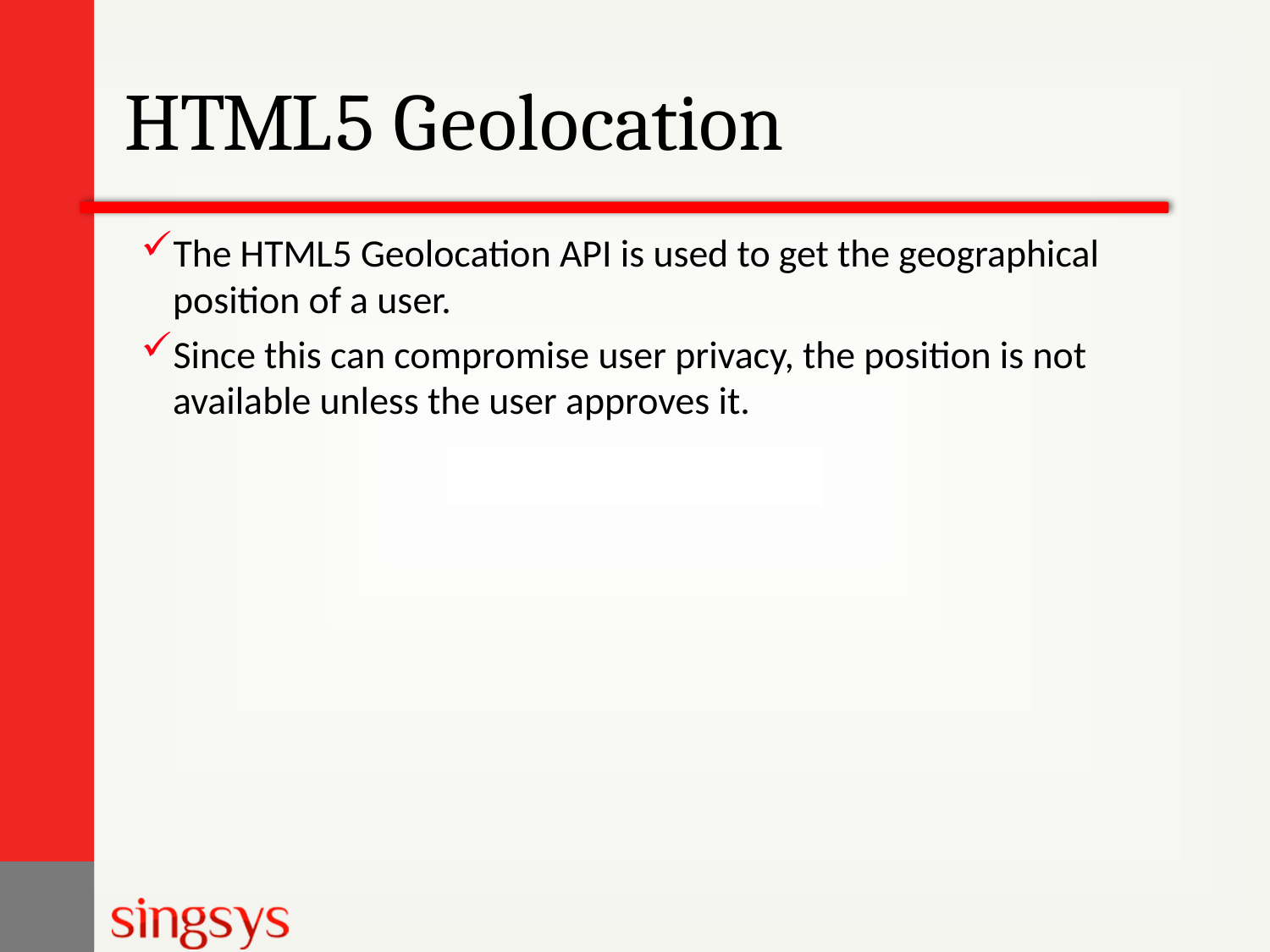

# HTML5 Geolocation
The HTML5 Geolocation API is used to get the geographical position of a user.
Since this can compromise user privacy, the position is not available unless the user approves it.